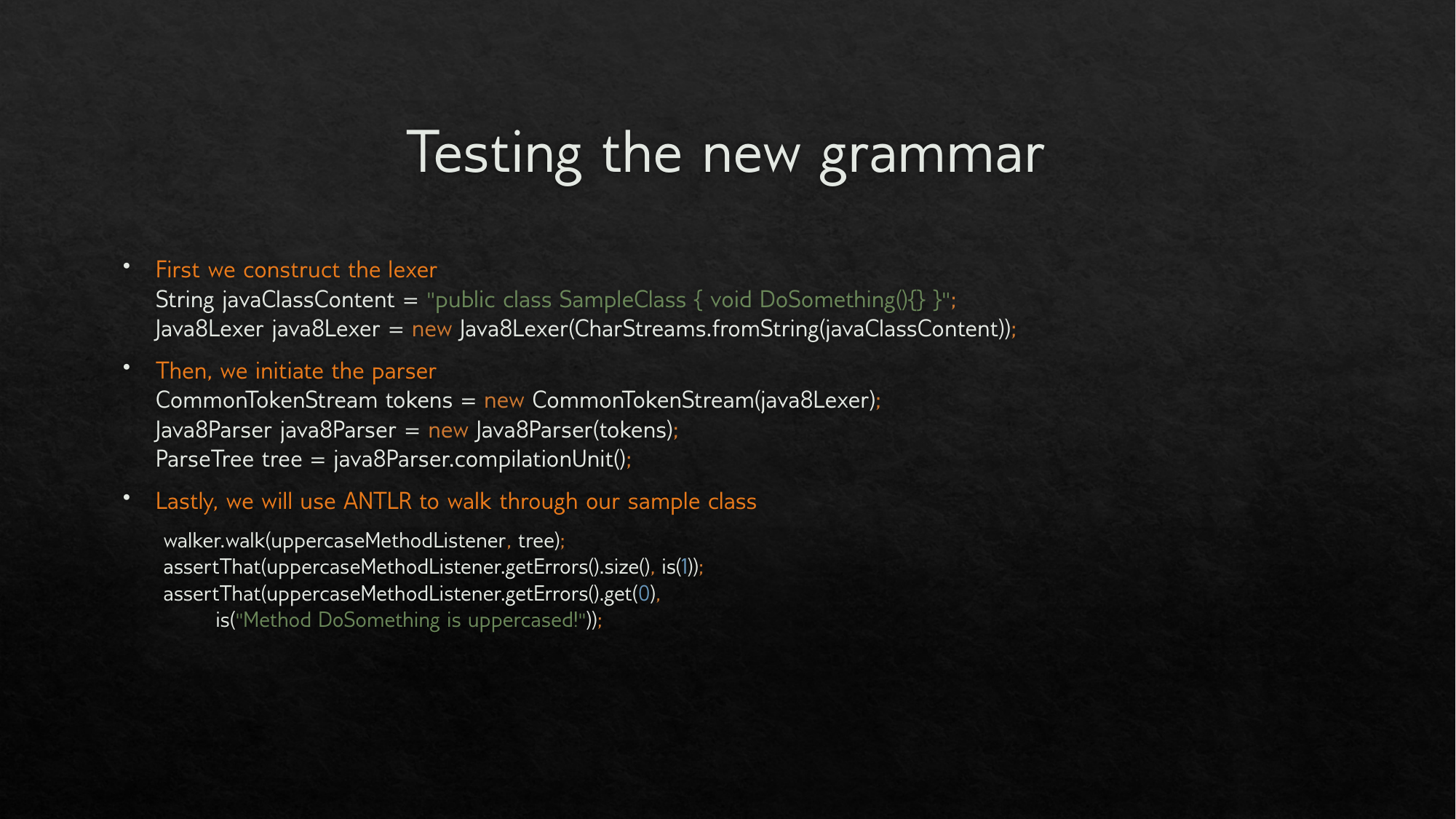

# Testing the new grammar
First we construct the lexer
String javaClassContent = "public class SampleClass { void DoSomething(){} }";
Java8Lexer java8Lexer = new Java8Lexer(CharStreams.fromString(javaClassContent));
Then, we initiate the parser
CommonTokenStream tokens = new CommonTokenStream(java8Lexer);
Java8Parser java8Parser = new Java8Parser(tokens);
ParseTree tree = java8Parser.compilationUnit();
Lastly, we will use ANTLR to walk through our sample class
walker.walk(uppercaseMethodListener, tree);
assertThat(uppercaseMethodListener.getErrors().size(), is(1));
assertThat(uppercaseMethodListener.getErrors().get(0),
        is("Method DoSomething is uppercased!"));